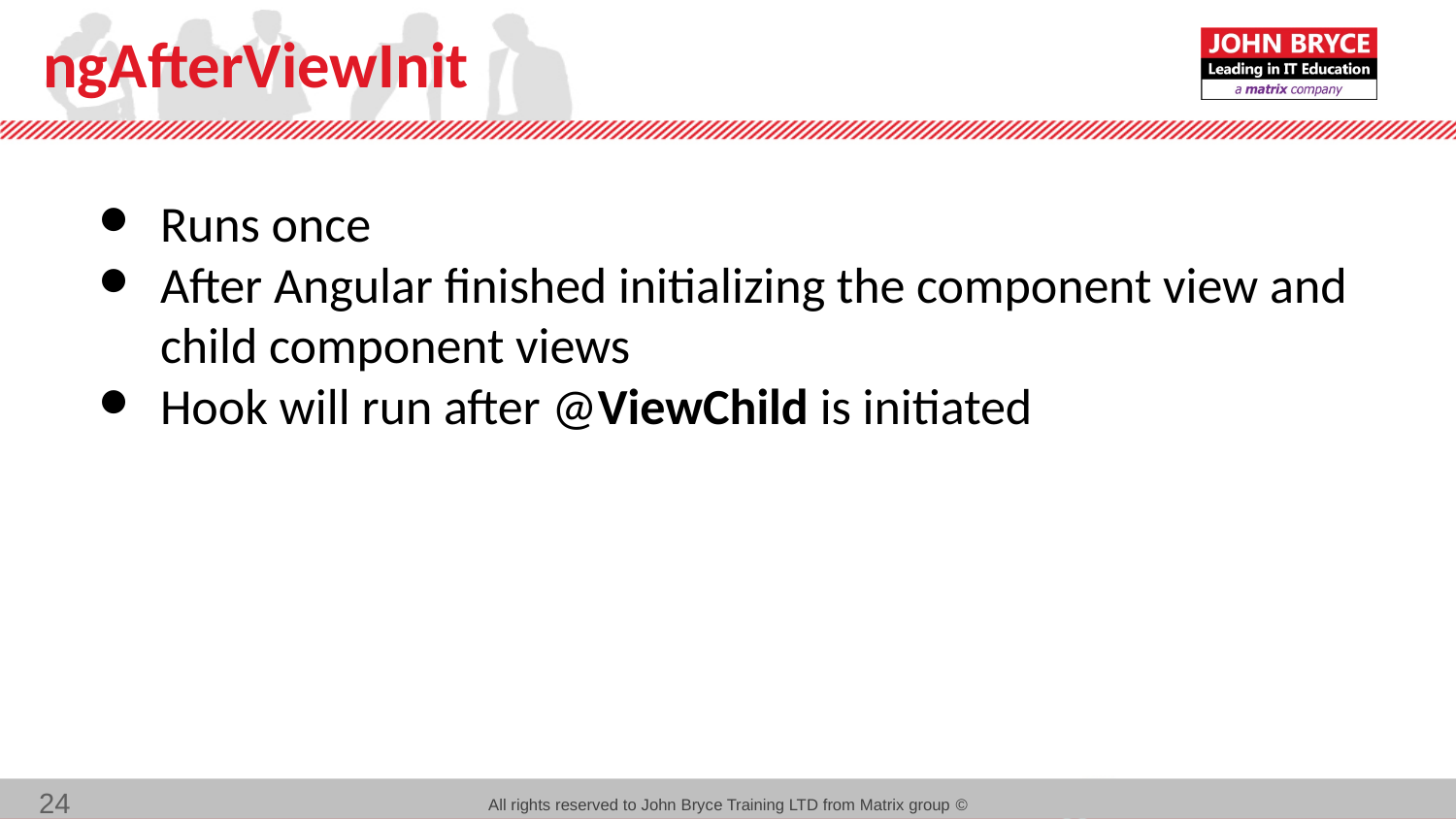

# ngAfterViewInit
Runs once
After Angular finished initializing the component view and child component views
Hook will run after @ViewChild is initiated